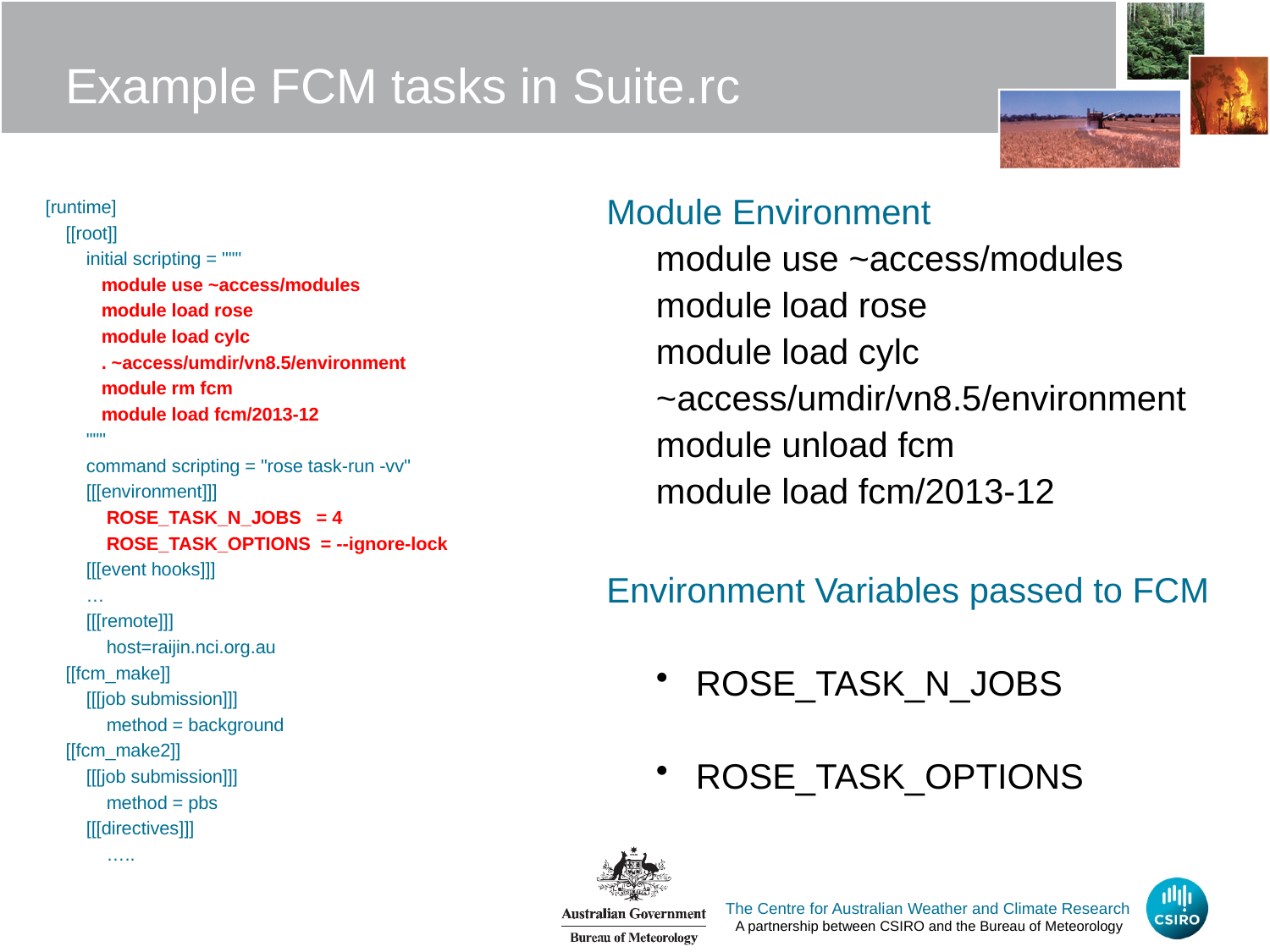

# Example FCM tasks in Suite.rc
Module Environment
module use ~access/modules
module load rose
module load cylc
~access/umdir/vn8.5/environment
module unload fcm
module load fcm/2013-12

Environment Variables passed to FCM

ROSE_TASK_N_JOBS

ROSE_TASK_OPTIONS

[runtime]
    [[root]]
        initial scripting = """
           module use ~access/modules
           module load rose
           module load cylc
           . ~access/umdir/vn8.5/environment
           module rm fcm
           module load fcm/2013-12
        """
        command scripting = "rose task-run -vv"
        [[[environment]]]
            ROSE_TASK_N_JOBS   = 4
            ROSE_TASK_OPTIONS  = --ignore-lock
        [[[event hooks]]]
        …
        [[[remote]]]
            host=raijin.nci.org.au
    [[fcm_make]]
        [[[job submission]]]
            method = background
    [[fcm_make2]]
        [[[job submission]]]
            method = pbs
        [[[directives]]]
            …..
The Centre for Australian Weather and Climate Research
A partnership between CSIRO and the Bureau of Meteorology